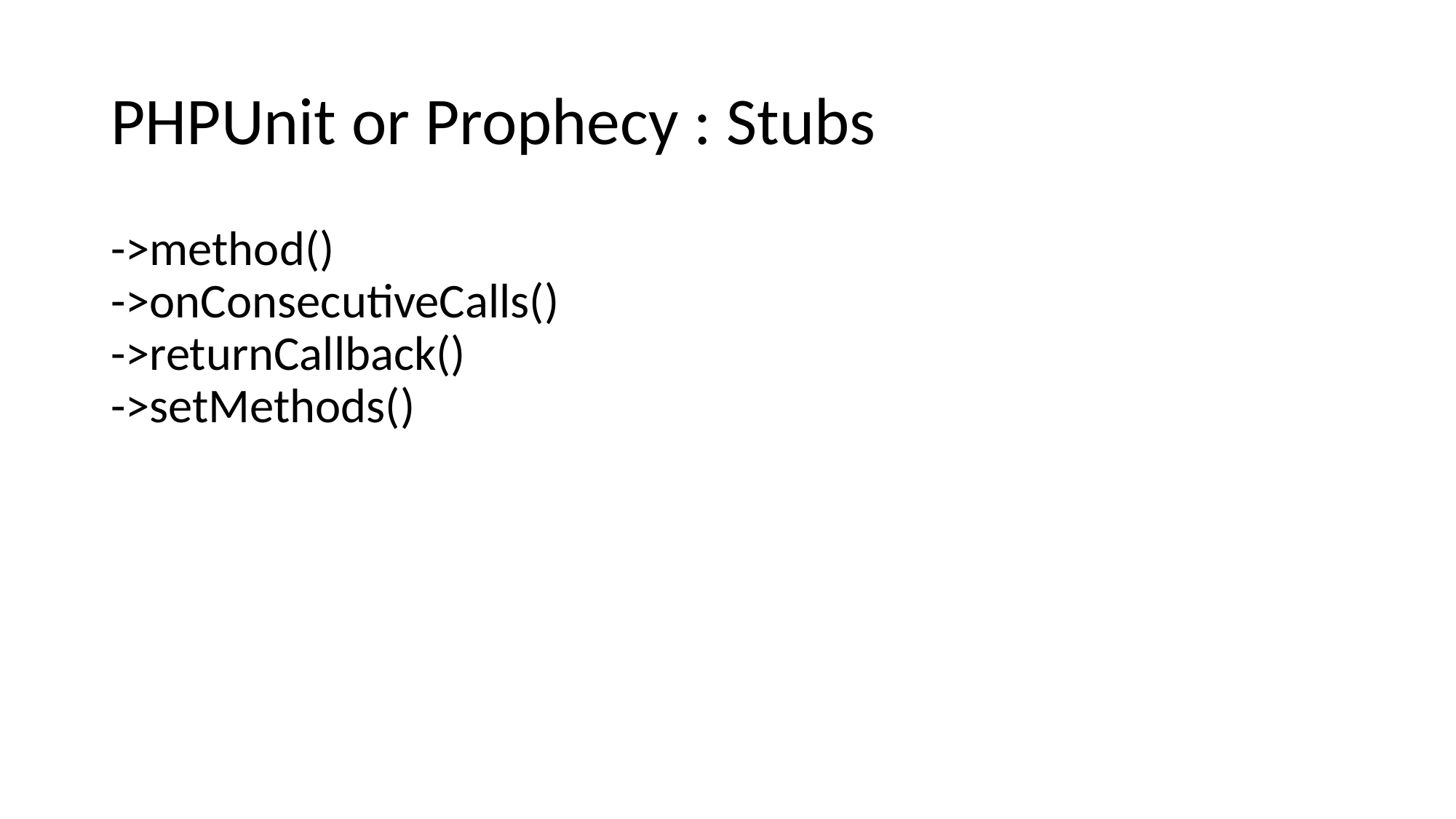

PHPUnit or Prophecy : Stubs
->method()
->onConsecutiveCalls()
->returnCallback()
->setMethods()